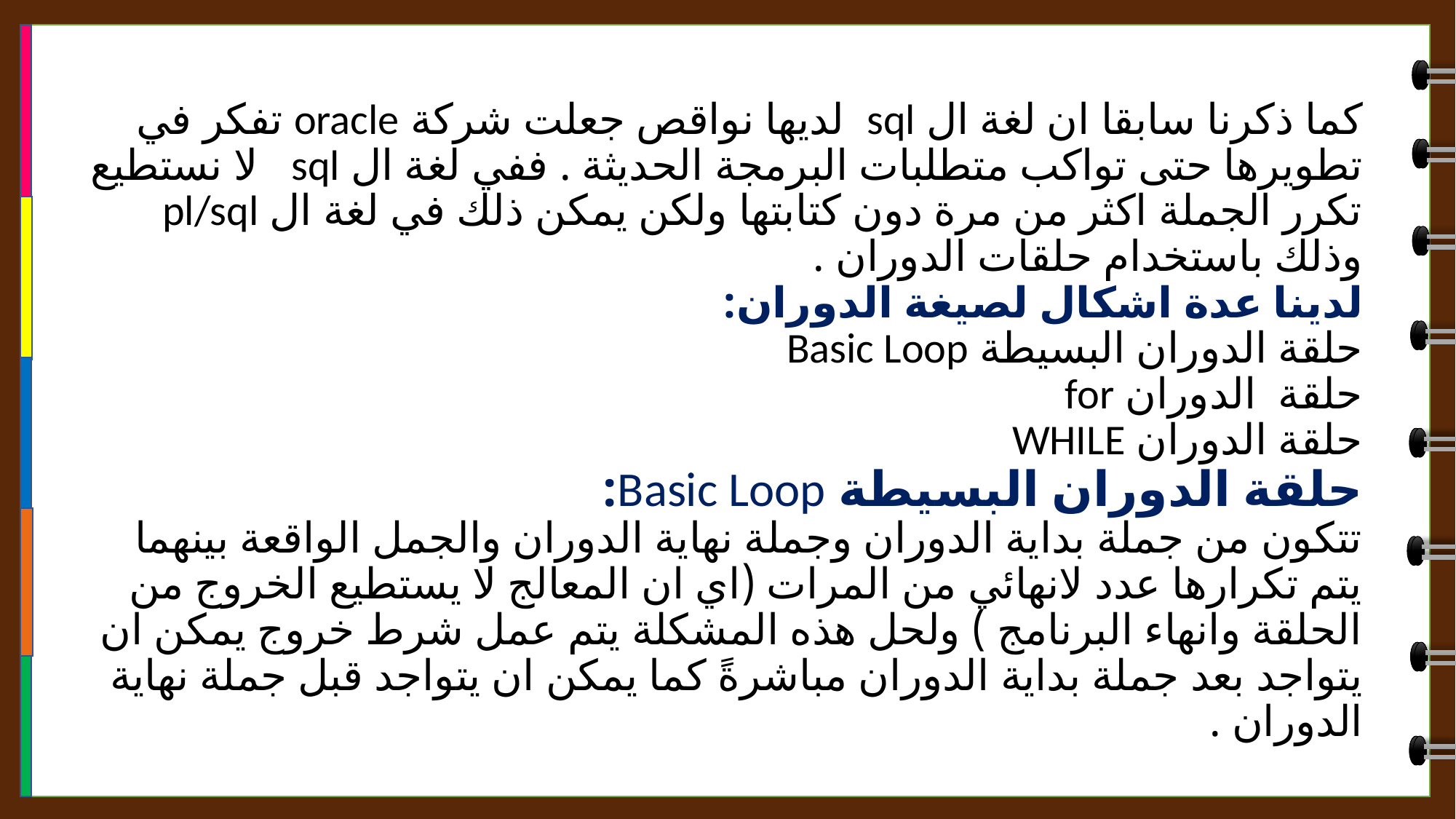

كما ذكرنا سابقا ان لغة ال sql  لديها نواقص جعلت شركة oracle تفكر في تطويرها حتى تواكب متطلبات البرمجة الحديثة . ففي لغة ال sql   لا نستطيع تكرر الجملة اكثر من مرة دون كتابتها ولكن يمكن ذلك في لغة ال pl/sql وذلك باستخدام حلقات الدوران .
لدينا عدة اشكال لصيغة الدوران:
حلقة الدوران البسيطة Basic Loop
حلقة  الدوران for
حلقة الدوران WHILE
حلقة الدوران البسيطة Basic Loop:
تتكون من جملة بداية الدوران وجملة نهاية الدوران والجمل الواقعة بينهما يتم تكرارها عدد لانهائي من المرات (اي ان المعالج لا يستطيع الخروج من الحلقة وانهاء البرنامج ) ولحل هذه المشكلة يتم عمل شرط خروج يمكن ان يتواجد بعد جملة بداية الدوران مباشرةً كما يمكن ان يتواجد قبل جملة نهاية الدوران .